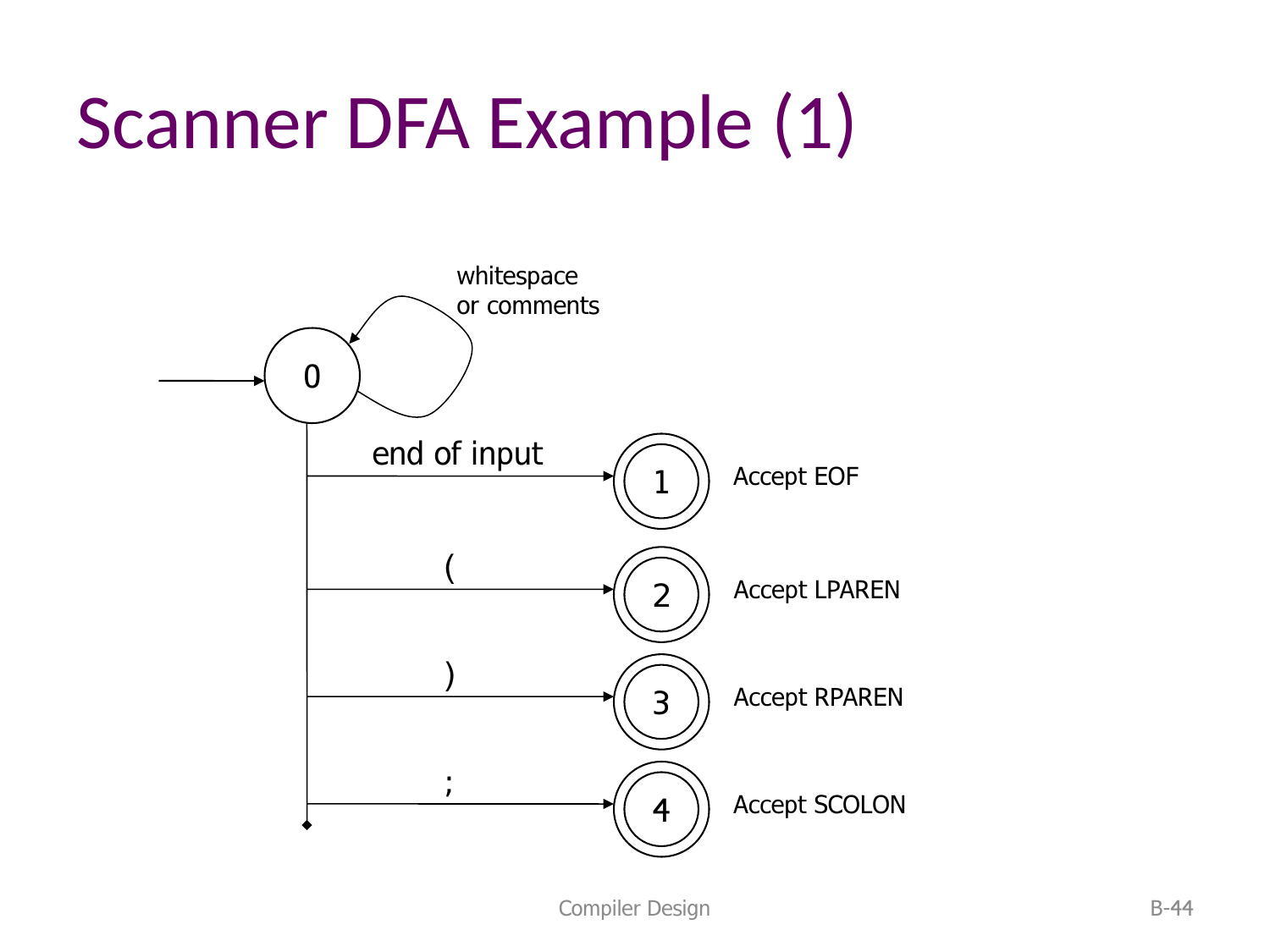

# Scanner DFA Example (1)
whitespace
or comments

0

end of input

1
Accept EOF

(

2
Accept LPAREN

)

3
Accept RPAREN

;

4
Accept SCOLON

Compiler Design
B-44